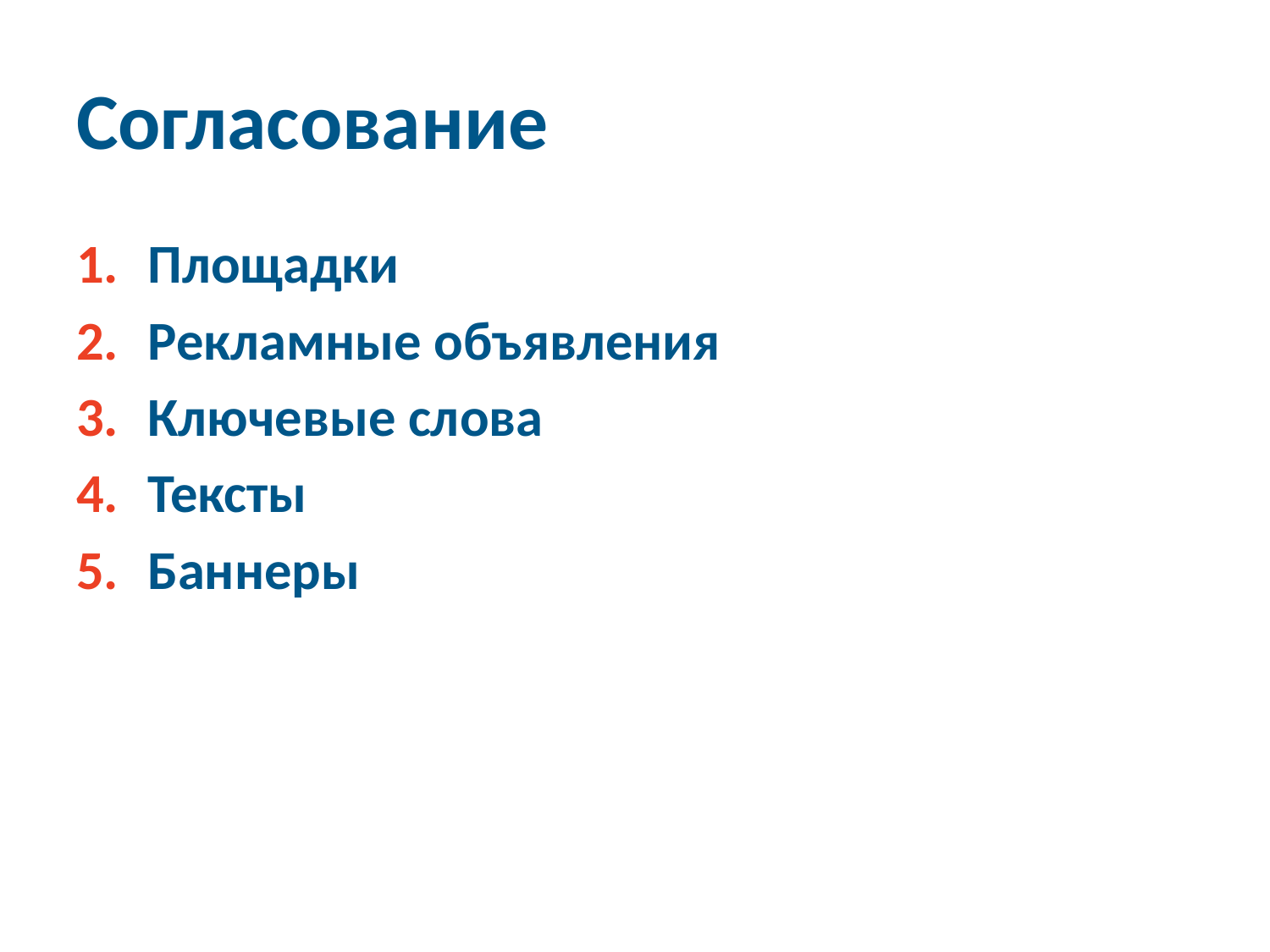

# Согласование
Площадки
Рекламные объявления
Ключевые слова
Тексты
Баннеры